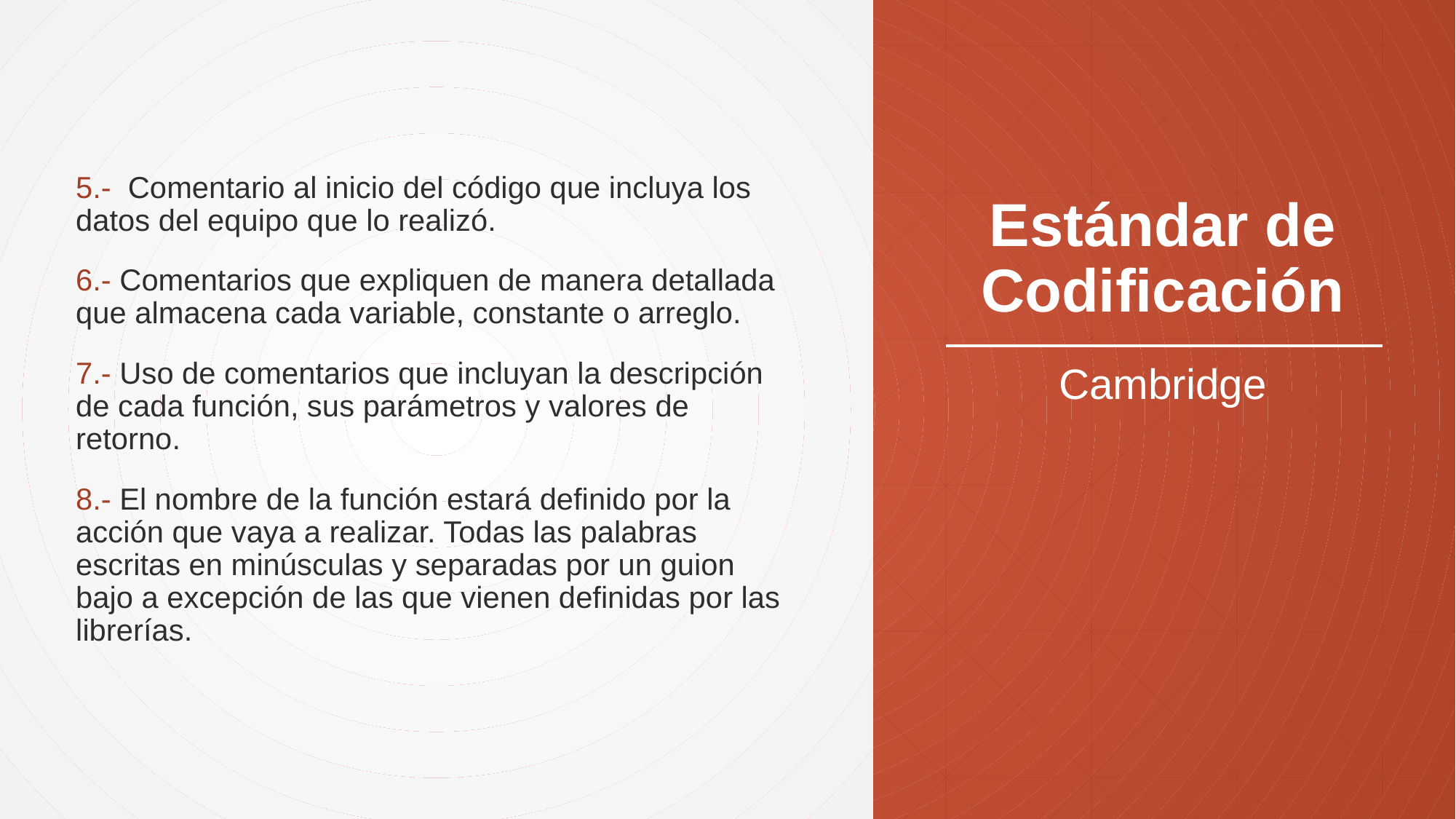

# Estándar de Codificación
5.-  Comentario al inicio del código que incluya los datos del equipo que lo realizó.
6.- Comentarios que expliquen de manera detallada que almacena cada variable, constante o arreglo.
7.- Uso de comentarios que incluyan la descripción de cada función, sus parámetros y valores de retorno.
8.- El nombre de la función estará definido por la acción que vaya a realizar. Todas las palabras escritas en minúsculas y separadas por un guion bajo a excepción de las que vienen definidas por las librerías.

Cambridge